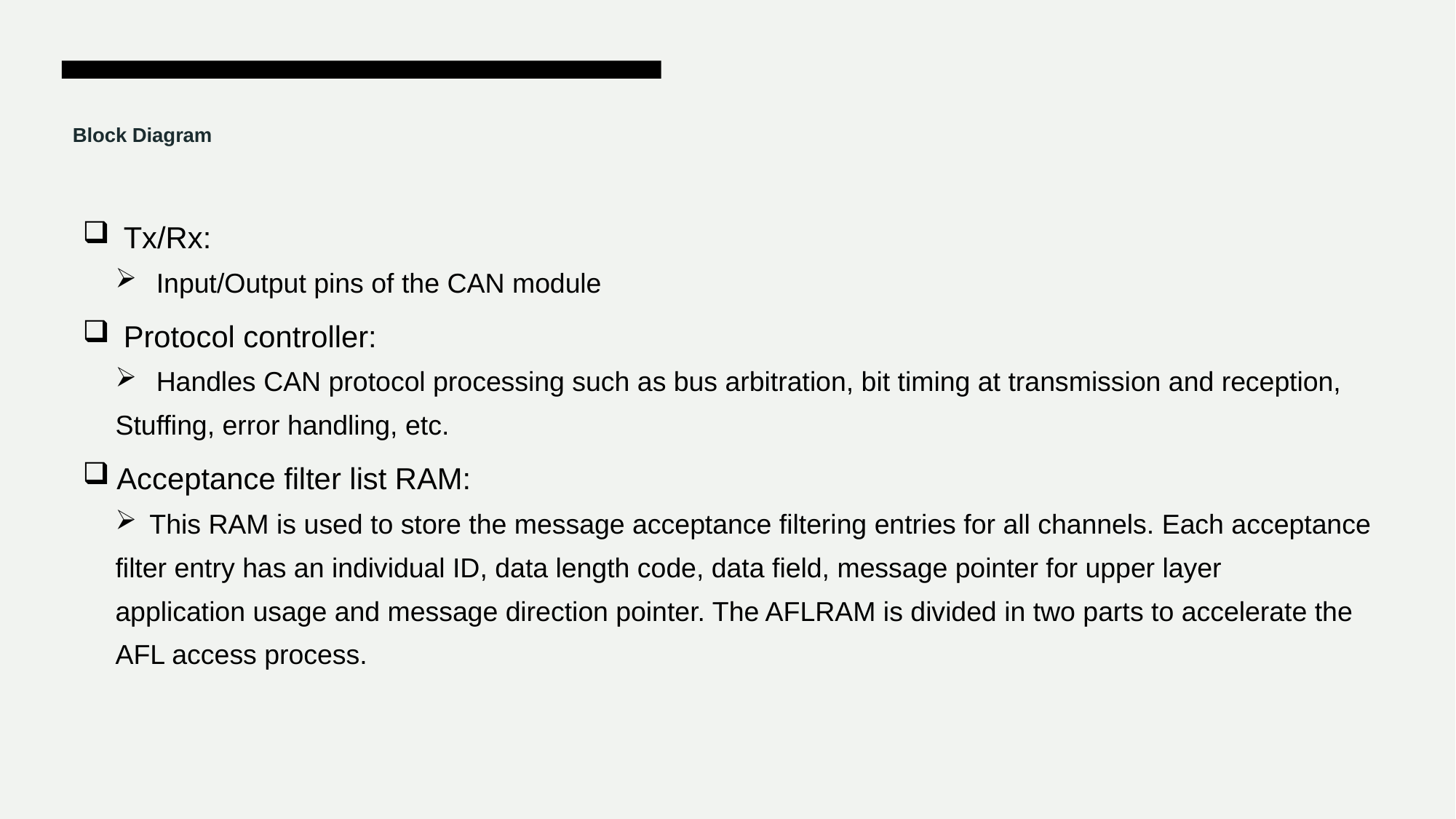

# Block Diagram
Tx/Rx:
Input/Output pins of the CAN module
Protocol controller:
Handles CAN protocol processing such as bus arbitration, bit timing at transmission and reception,
Stuffing, error handling, etc.
Acceptance filter list RAM:
This RAM is used to store the message acceptance filtering entries for all channels. Each acceptance
filter entry has an individual ID, data length code, data field, message pointer for upper layer
application usage and message direction pointer. The AFLRAM is divided in two parts to accelerate the
AFL access process.